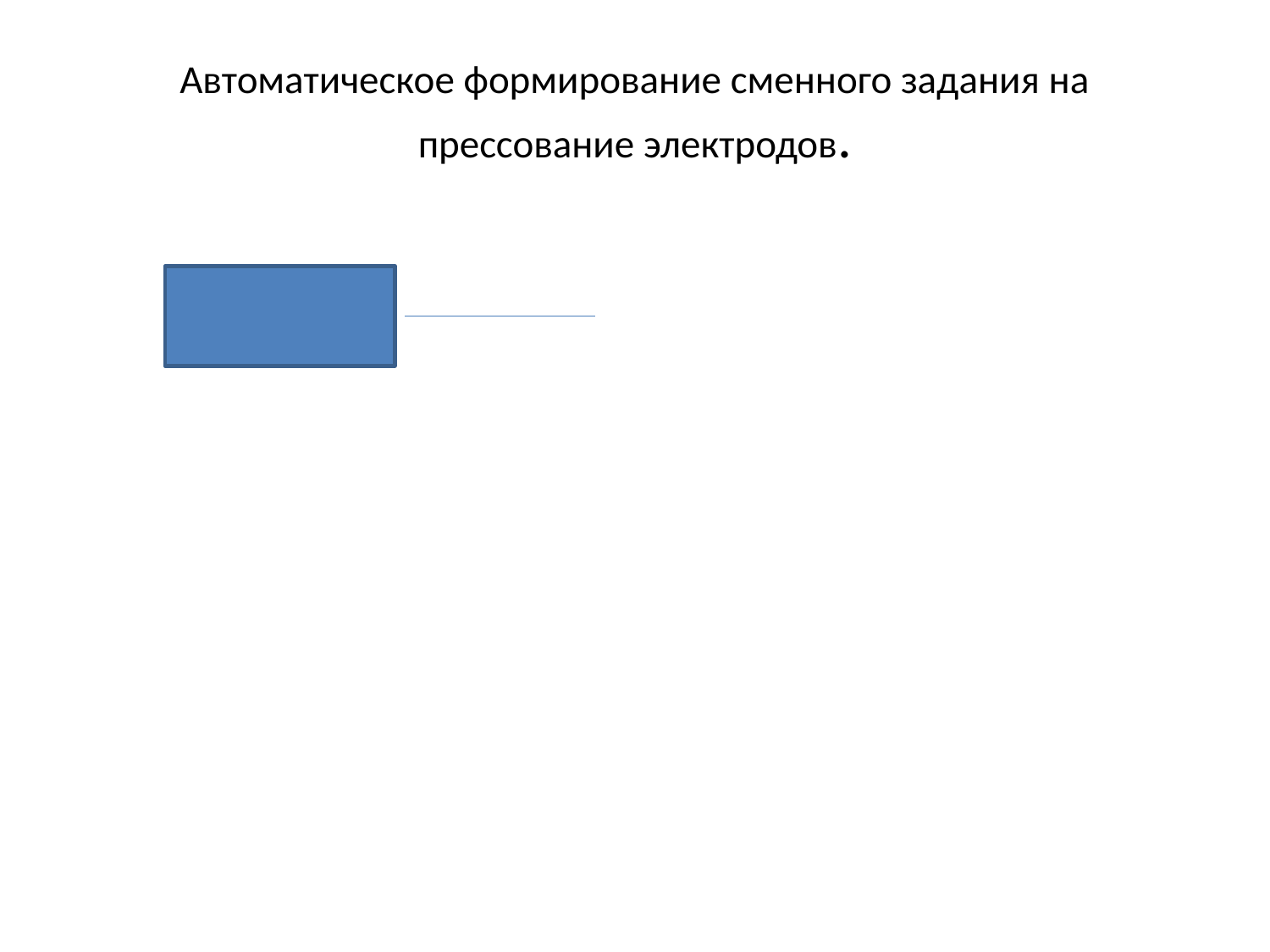

# Автоматическое формирование сменного задания на прессование электродов.